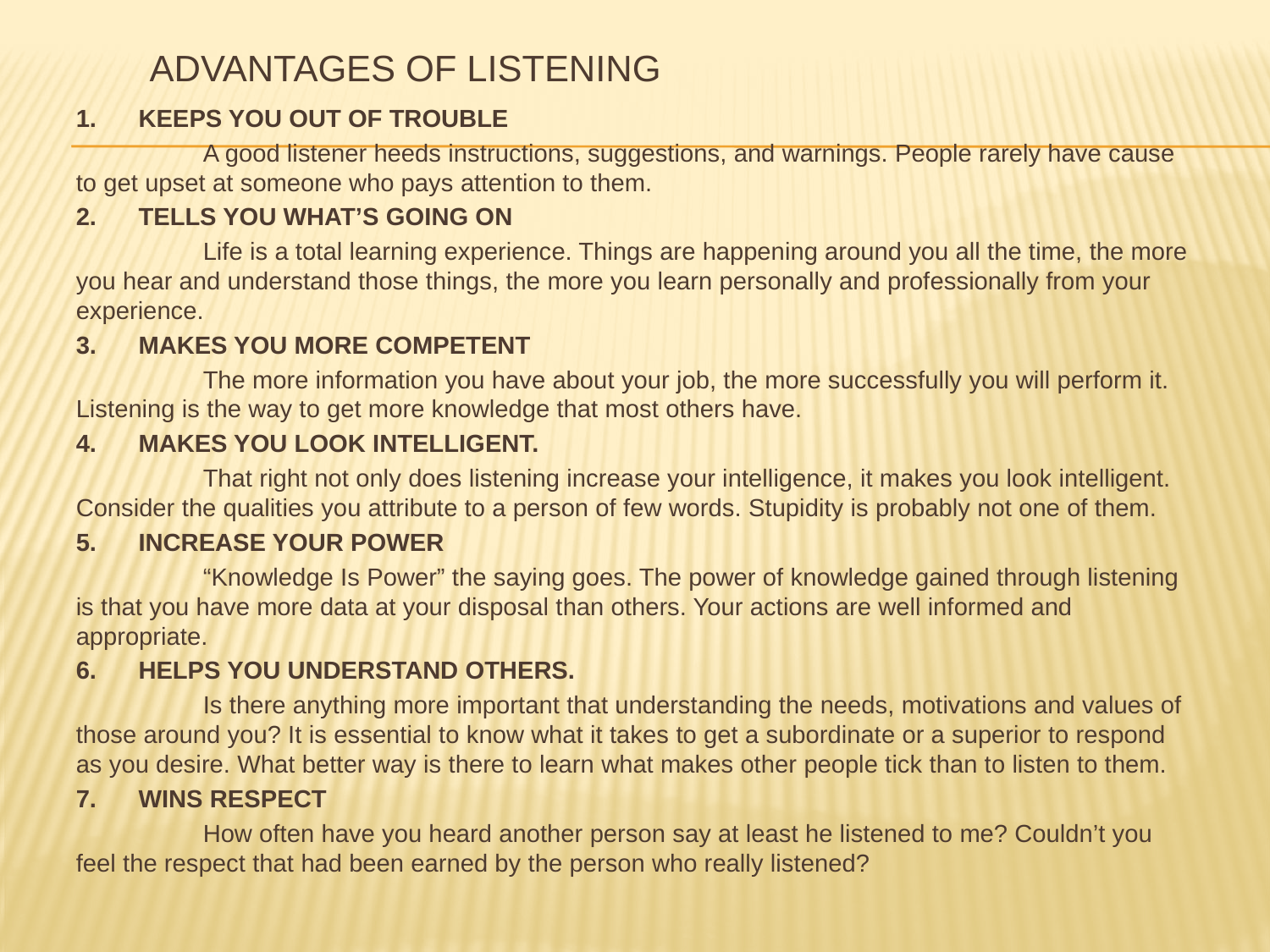

# Advantages of Listening
1.      KEEPS YOU OUT OF TROUBLE
	A good listener heeds instructions, suggestions, and warnings. People rarely have cause to get upset at someone who pays attention to them.
2.      TELLS YOU WHAT’S GOING ON
	Life is a total learning experience. Things are happening around you all the time, the more you hear and understand those things, the more you learn personally and professionally from your experience.
3.      MAKES YOU MORE COMPETENT
	The more information you have about your job, the more successfully you will perform it. Listening is the way to get more knowledge that most others have.
4.      MAKES YOU LOOK INTELLIGENT.
	That right not only does listening increase your intelligence, it makes you look intelligent. Consider the qualities you attribute to a person of few words. Stupidity is probably not one of them.
5.      INCREASE YOUR POWER
	“Knowledge Is Power” the saying goes. The power of knowledge gained through listening is that you have more data at your disposal than others. Your actions are well informed and appropriate.
6.      HELPS YOU UNDERSTAND OTHERS.
	Is there anything more important that understanding the needs, motivations and values of those around you? It is essential to know what it takes to get a subordinate or a superior to respond as you desire. What better way is there to learn what makes other people tick than to listen to them.
7.      WINS RESPECT
	How often have you heard another person say at least he listened to me? Couldn’t you feel the respect that had been earned by the person who really listened?